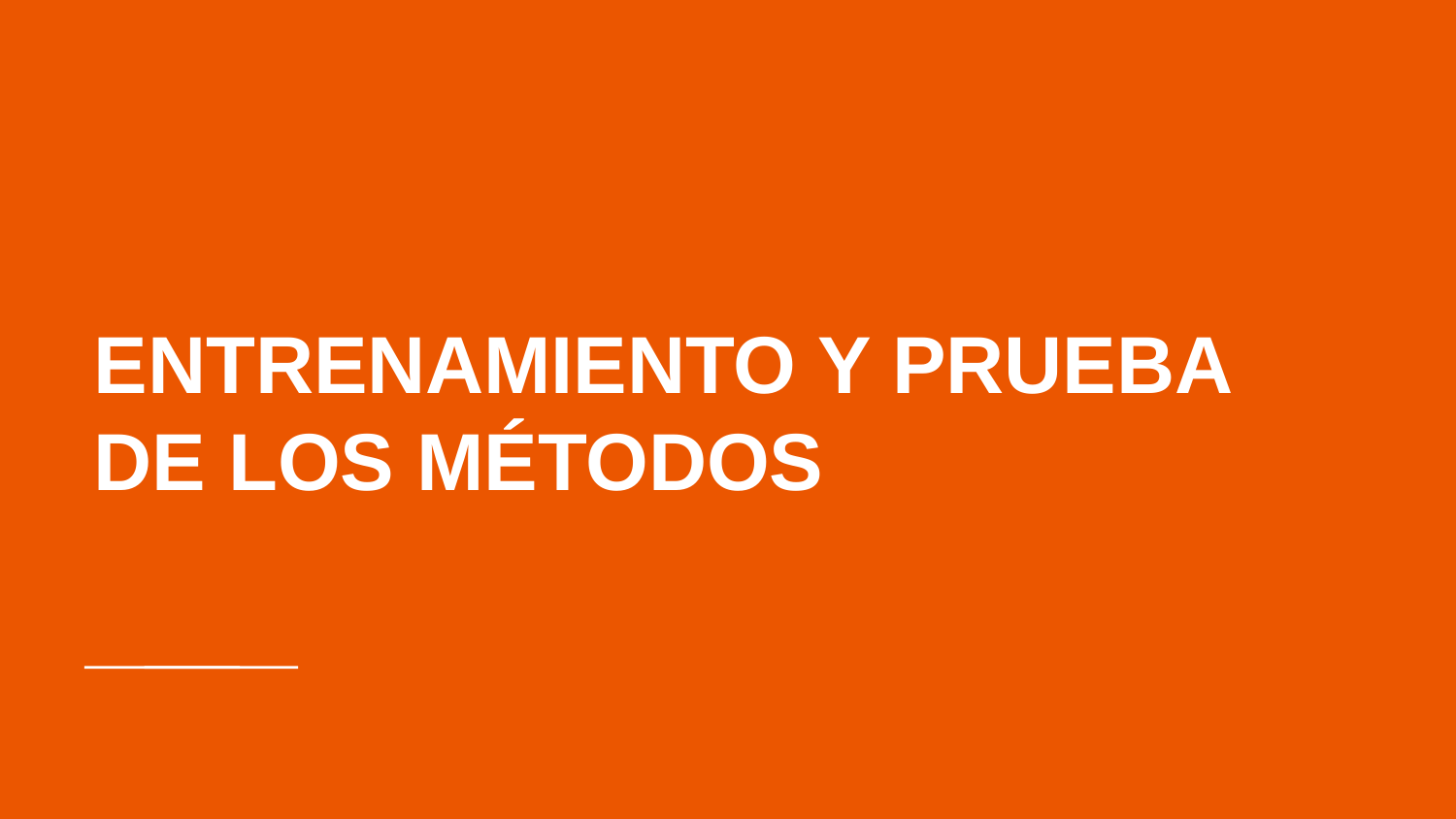

# ENTRENAMIENTO Y PRUEBA DE LOS MÉTODOS